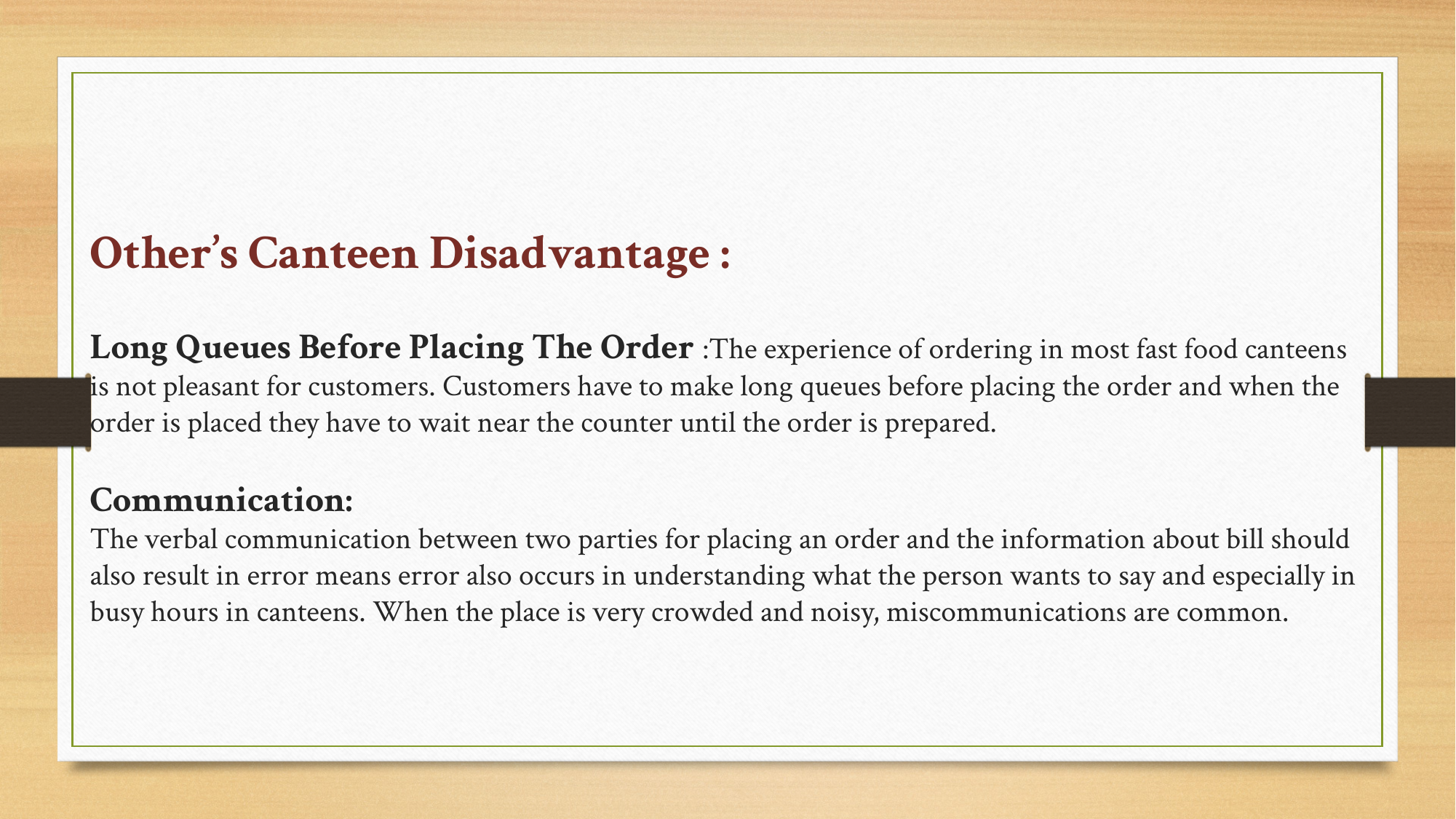

# Other’s Canteen Disadvantage : Long Queues Before Placing The Order :The experience of ordering in most fast food canteens is not pleasant for customers. Customers have to make long queues before placing the order and when the order is placed they have to wait near the counter until the order is prepared. Communication: The verbal communication between two parties for placing an order and the information about bill should also result in error means error also occurs in understanding what the person wants to say and especially in busy hours in canteens. When the place is very crowded and noisy, miscommunications are common.